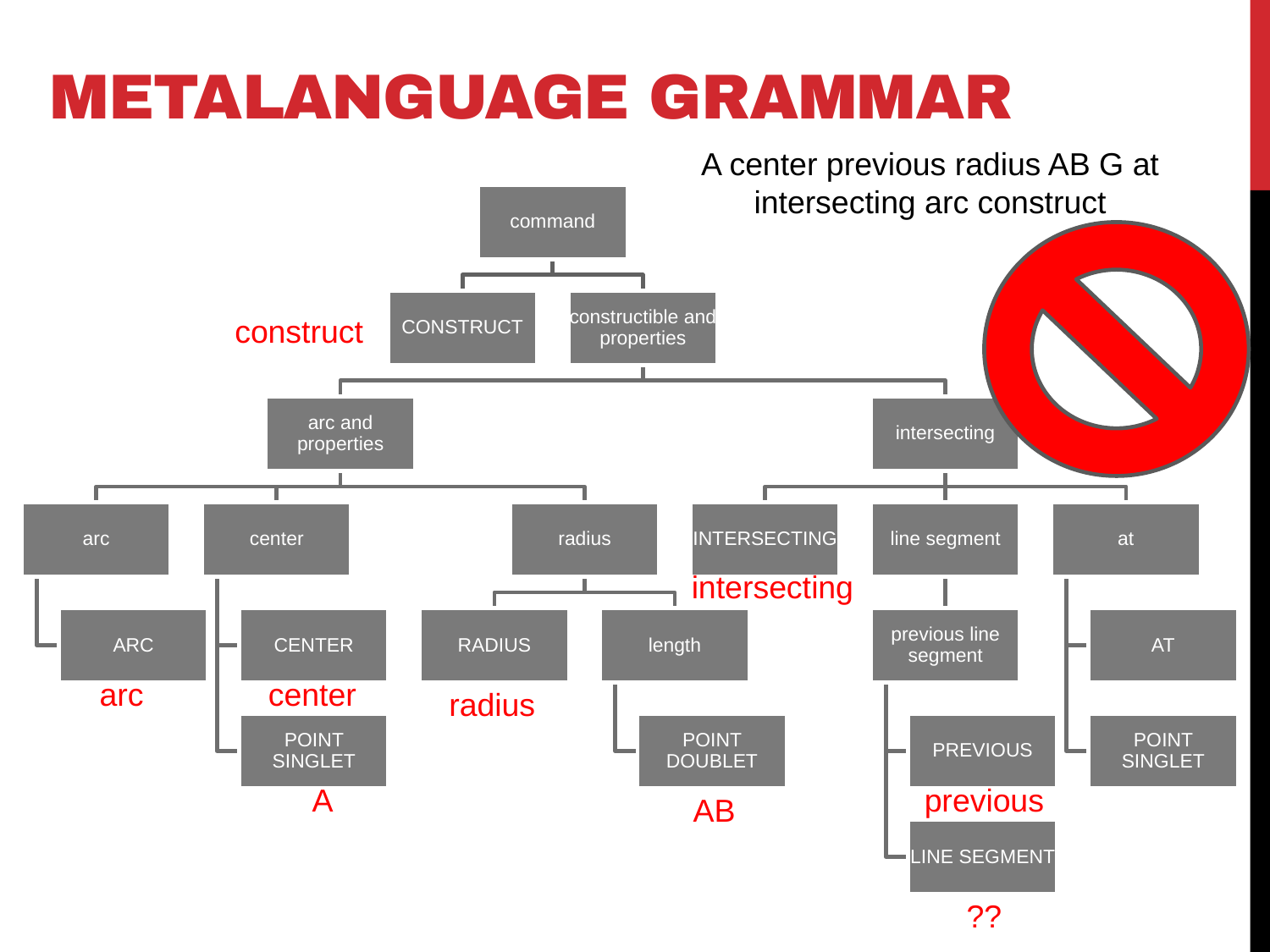

# Metalanguage grammar
command
CONSTRUCT
constructible and properties
arc and properties
arc
ARC
center
CENTER
POINT SINGLET
radius
RADIUS
length
POINT DOUBLET
intersecting
INTERSECTING
line segment
previous line segment
PREVIOUS
LINE SEGMENT
at
AT
POINT SINGLET
A center previous radius AB G at intersecting arc construct

construct
intersecting
arc
center
radius
A
previous
AB
??